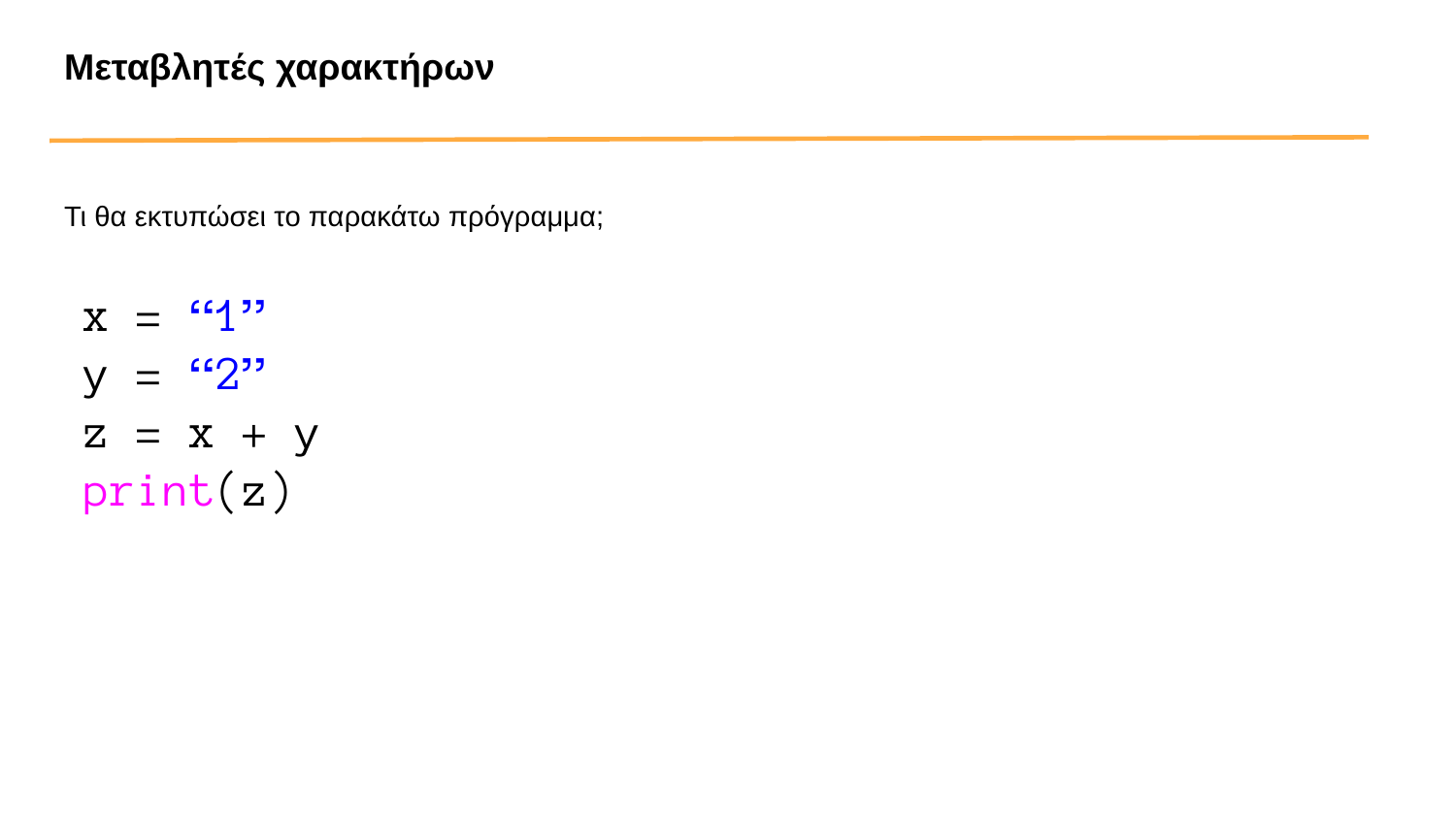

Μεταβλητές χαρακτήρων

Τι θα εκτυπώσει το παρακάτω πρόγραμμα;

x = “1”
y = “2”
z = x + y
print(z)